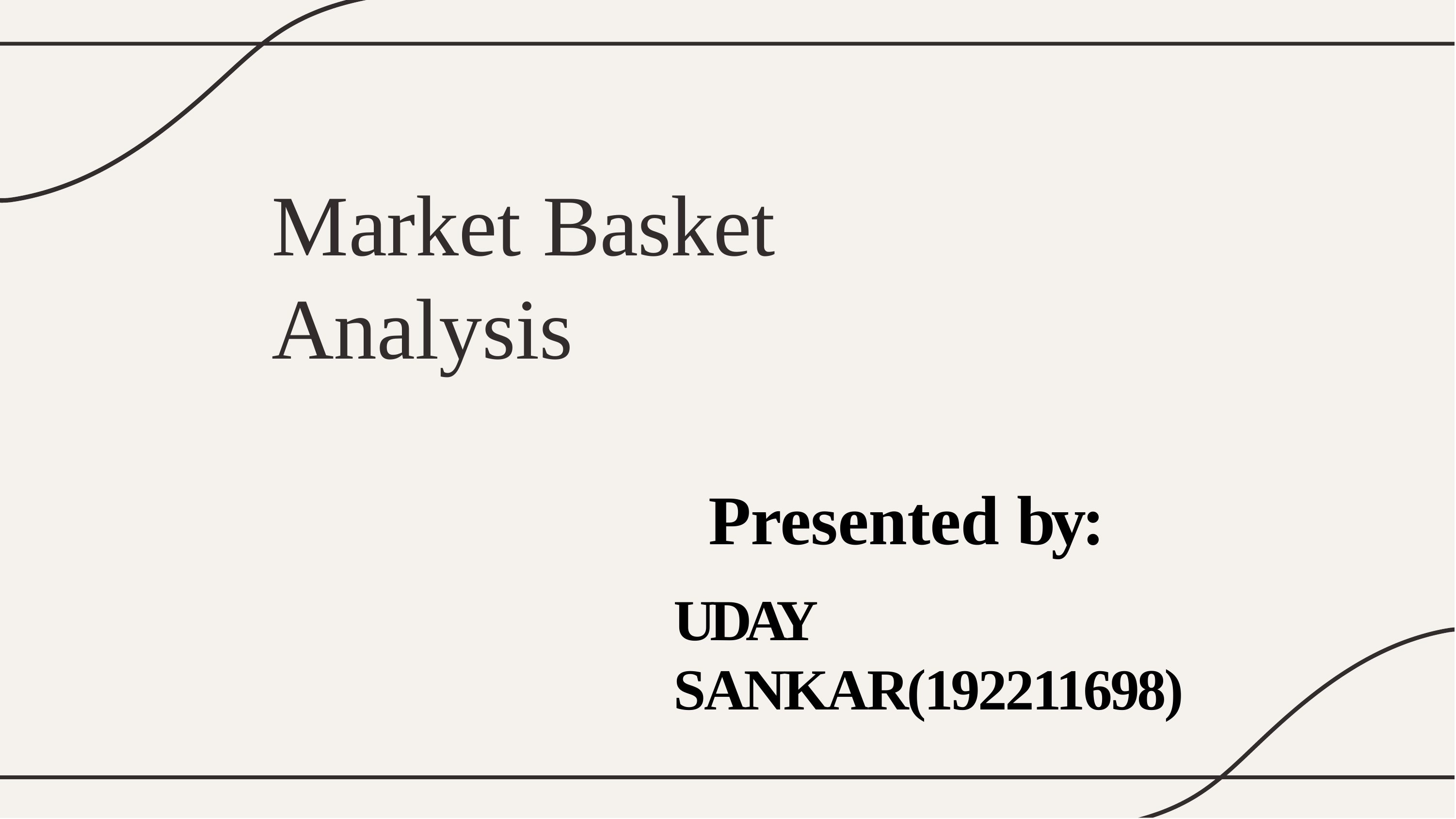

# Market Basket Analysis
Presented by:
UDAY SANKAR(192211698)